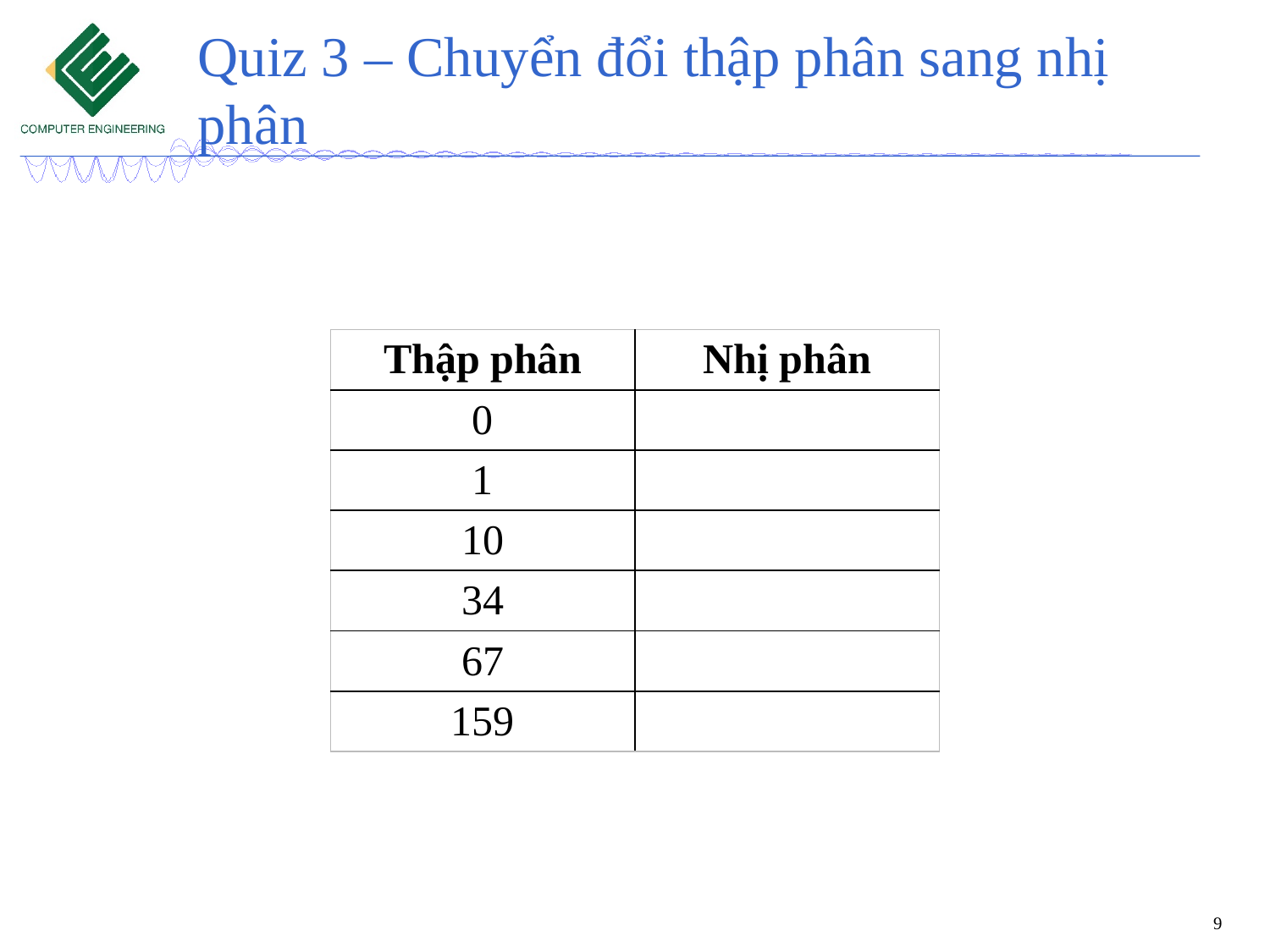

# Quiz 3 – Chuyển đổi thập phân sang nhị phân

| Thập phân | Nhị phân |
| --- | --- |
| 0 |  |
| 1 |  |
| 10 |  |
| 34 |  |
| 67 |  |
| 159 |  |
9